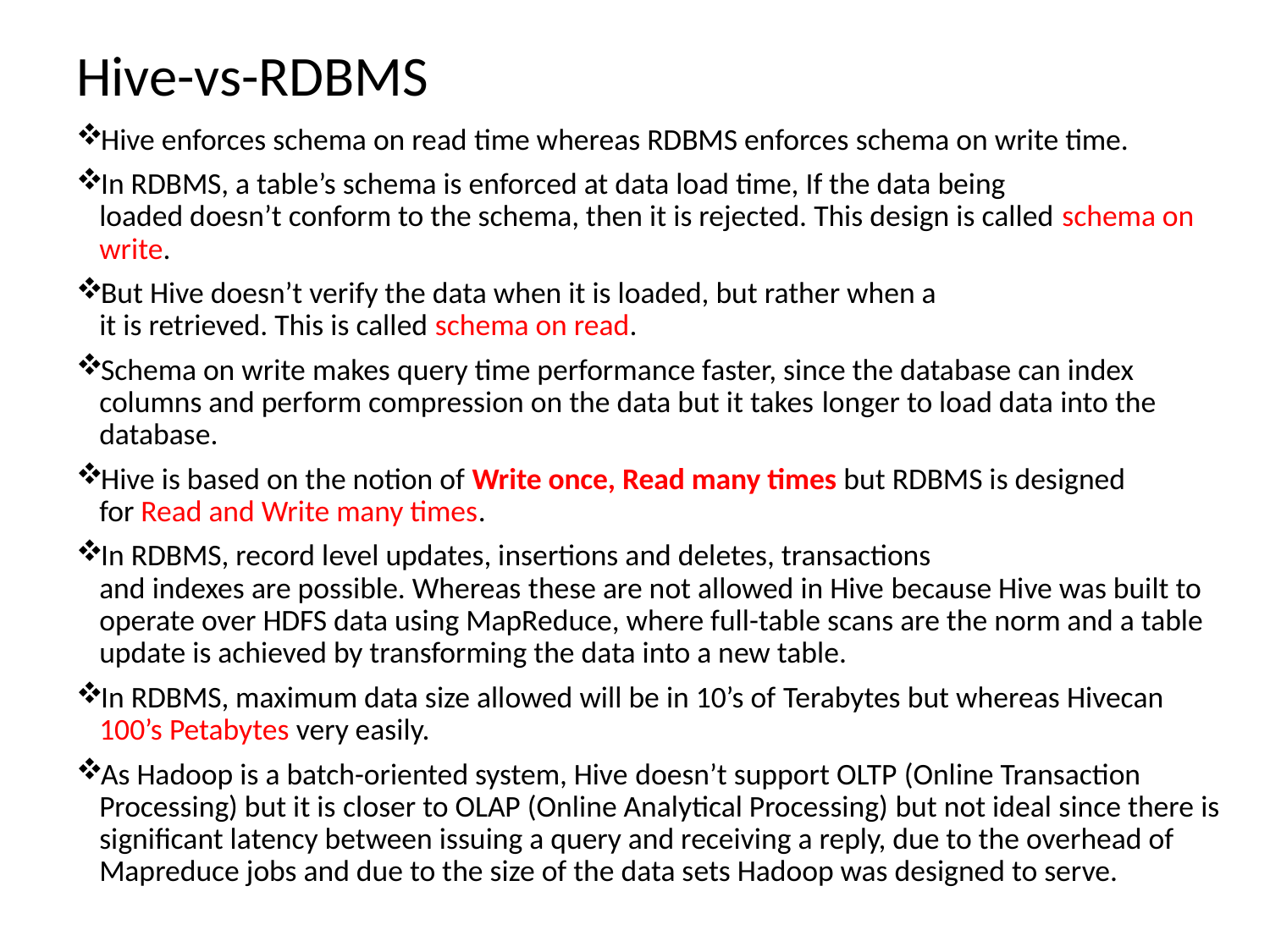

# Hive-vs-RDBMS
Hive enforces schema on read time whereas RDBMS enforces schema on write time.
In RDBMS, a table’s schema is enforced at data load time, If the data being
loaded doesn’t conform to the schema, then it is rejected. This design is called schema on write.
But Hive doesn’t verify the data when it is loaded, but rather when a
it is retrieved. This is called schema on read.
Schema on write makes query time performance faster, since the database can index columns and perform compression on the data but it takes longer to load data into the database.
Hive is based on the notion of Write once, Read many times but RDBMS is designed for Read and Write many times.
In RDBMS, record level updates, insertions and deletes, transactions and indexes are possible. Whereas these are not allowed in Hive because Hive was built to operate over HDFS data using MapReduce, where full-table scans are the norm and a table update is achieved by transforming the data into a new table.
In RDBMS, maximum data size allowed will be in 10’s of Terabytes but whereas Hivecan 100’s Petabytes very easily.
As Hadoop is a batch-oriented system, Hive doesn’t support OLTP (Online Transaction Processing) but it is closer to OLAP (Online Analytical Processing) but not ideal since there is significant latency between issuing a query and receiving a reply, due to the overhead of Mapreduce jobs and due to the size of the data sets Hadoop was designed to serve.